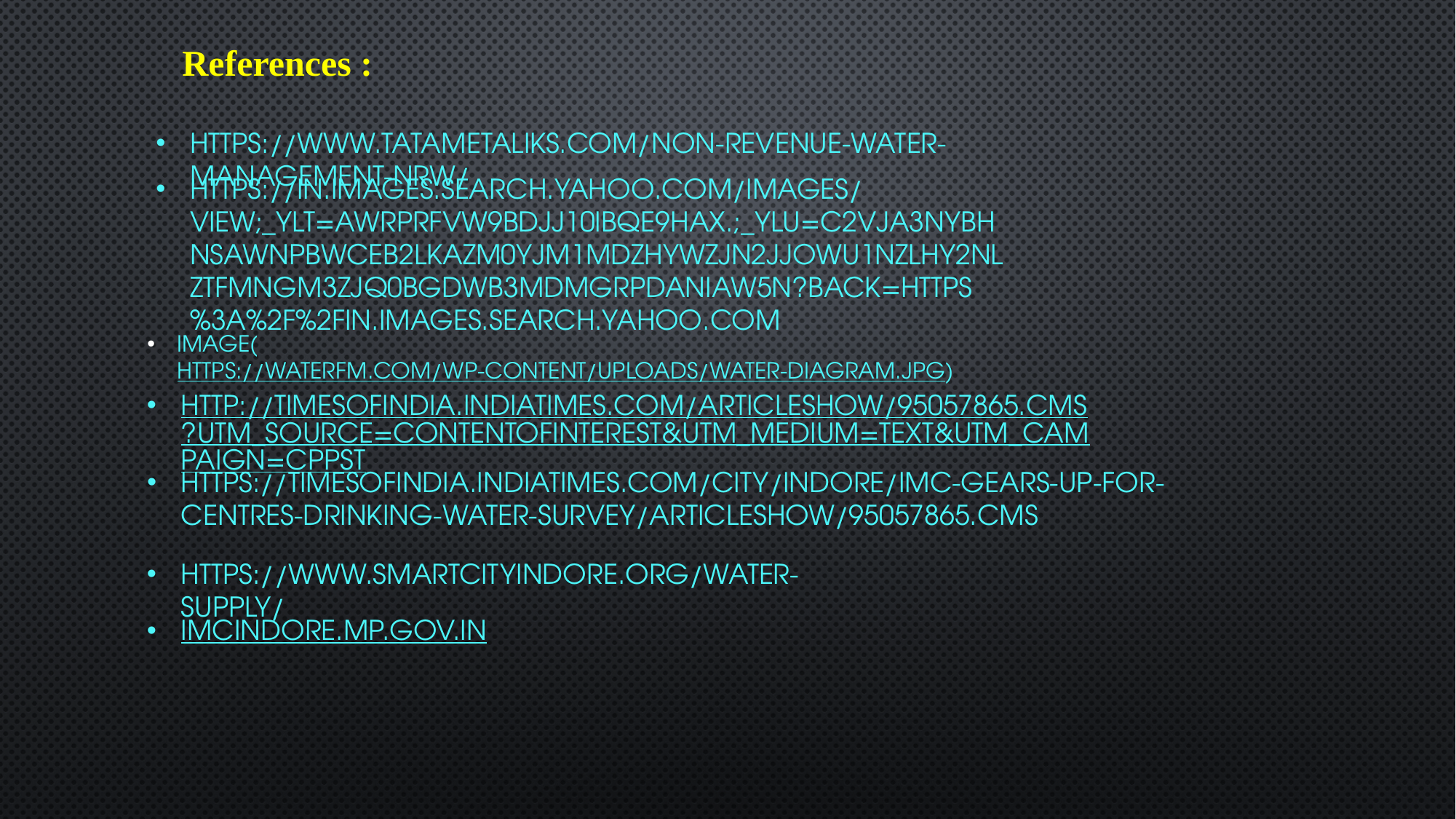

References :
https://www.tatametaliks.com/non-revenue-water-management-nrw/
https://in.images.search.yahoo.com/images/view;_ylt=AwrPrFvw9bdjJ10ibqe9HAx.;_ylu=c2VjA3NyBHNsawNpbWcEb2lkAzM0YjM1MDZhYWZjN2JjOWU1NzlhY2NlZTFmNGM3ZjQ0BGdwb3MDMgRpdANiaW5n?back=https%3A%2F%2Fin.images.search.yahoo.com
Image(https://waterfm.com/wp-content/uploads/water-diagram.jpg)

http://timesofindia.indiatimes.com/articleshow/95057865.cms?utm_source=contentofinterest&utm_medium=text&utm_campaign=cppst
https://timesofindia.indiatimes.com/city/indore/imc-gears-up-for-centres-drinking-water-survey/articleshow/95057865.cms
https://www.smartcityindore.org/water-supply/

imcindore.mp.gov.in